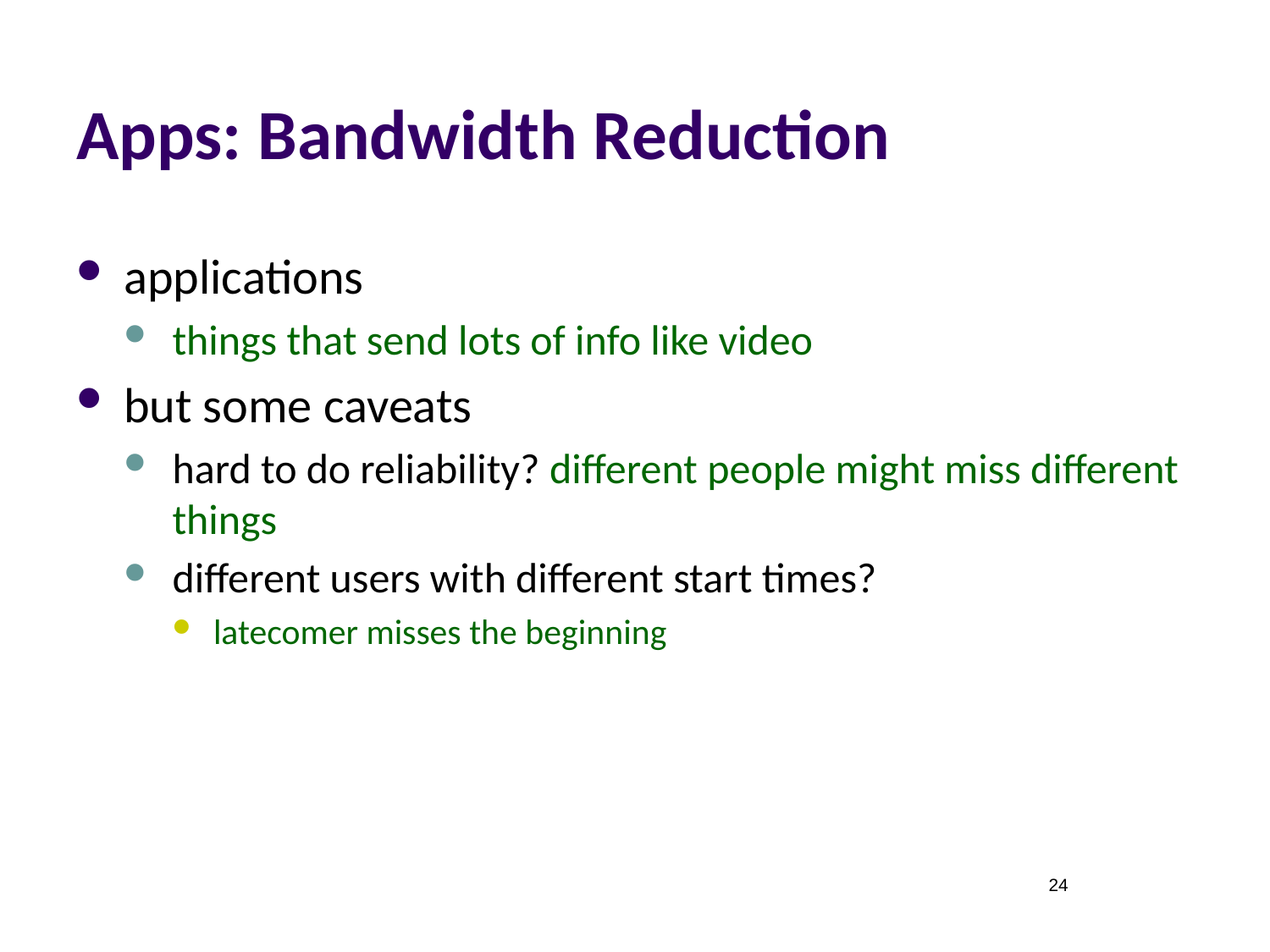

# Apps: Bandwidth Reduction
applications
things that send lots of info like video
but some caveats
hard to do reliability? different people might miss different things
different users with different start times?
latecomer misses the beginning
24